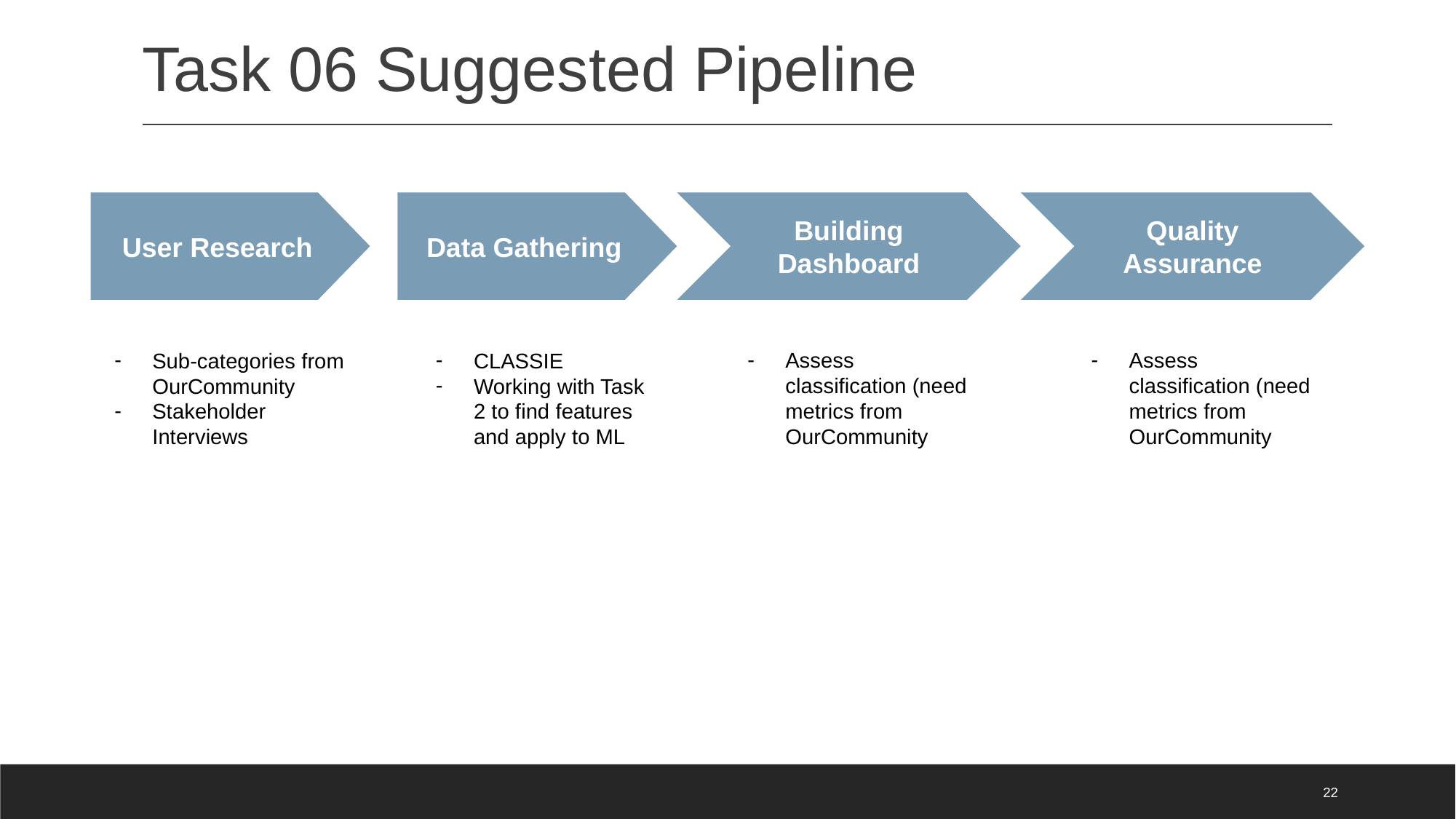

# Task 06 Suggested Pipeline
User Research
Data Gathering
Building Dashboard
Quality Assurance
Sub-categories from OurCommunity
Stakeholder Interviews
CLASSIE
Working with Task 2 to find features and apply to ML
Assess classification (need metrics from OurCommunity
Assess classification (need metrics from OurCommunity
22